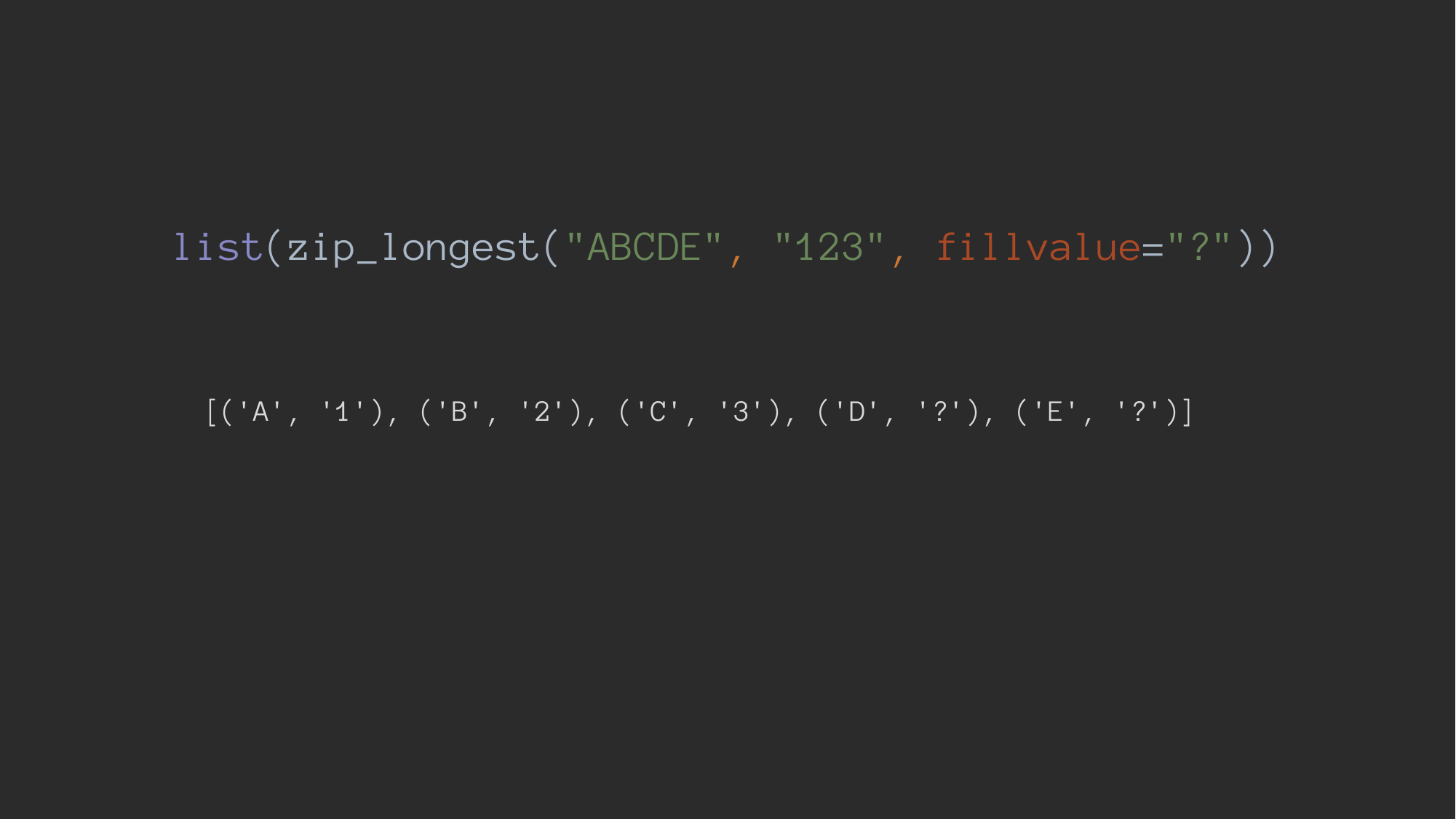

list(zip_longest("ABCDE", "123", fillvalue="?"))
[('A', '1'), ('B', '2'), ('C', '3'), ('D', '?'), ('E', '?')]